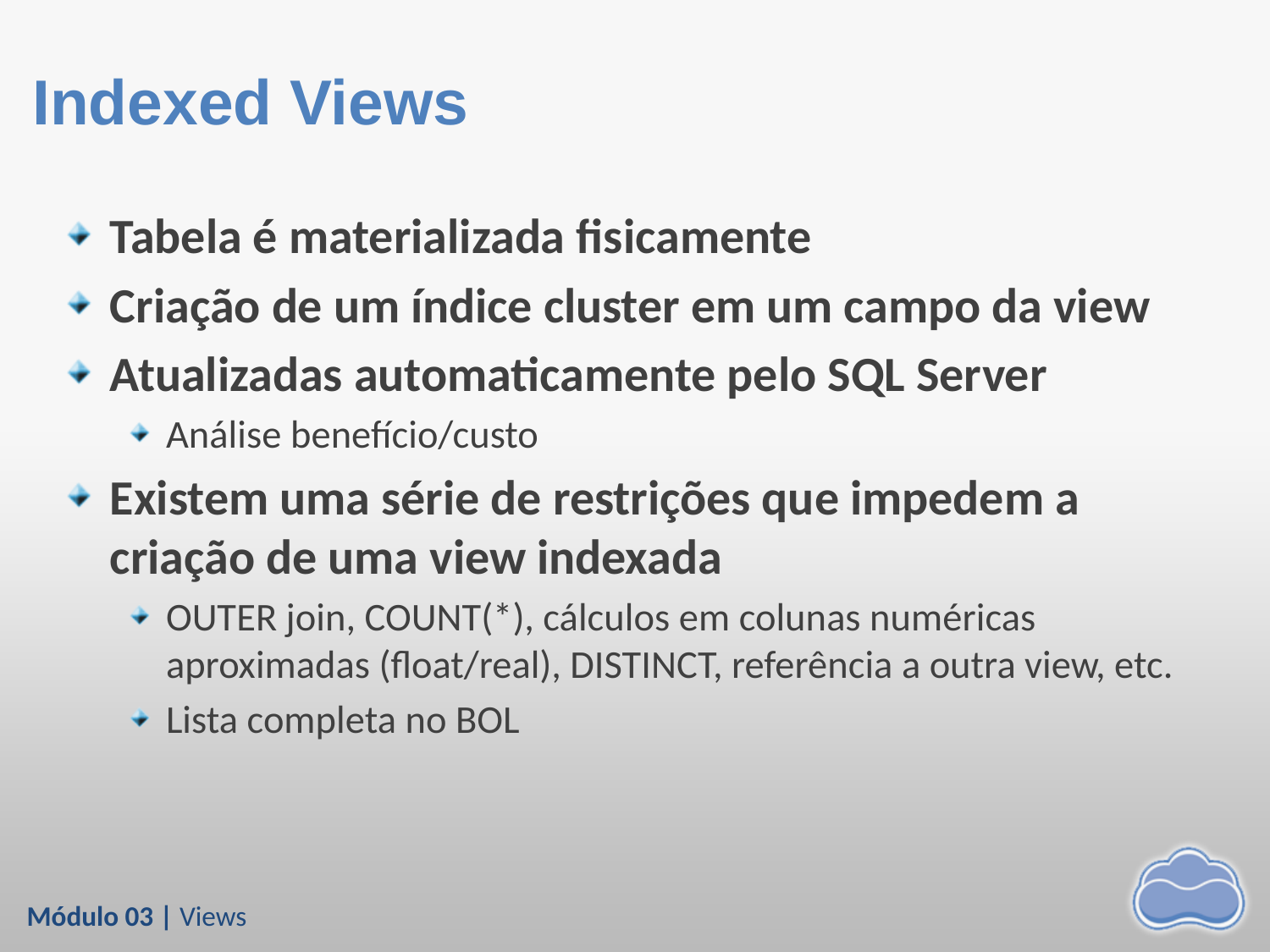

# Indexed Views
Tabela é materializada fisicamente
Criação de um índice cluster em um campo da view
Atualizadas automaticamente pelo SQL Server
Análise benefício/custo
Existem uma série de restrições que impedem a criação de uma view indexada
OUTER join, COUNT(*), cálculos em colunas numéricas aproximadas (float/real), DISTINCT, referência a outra view, etc.
Lista completa no BOL